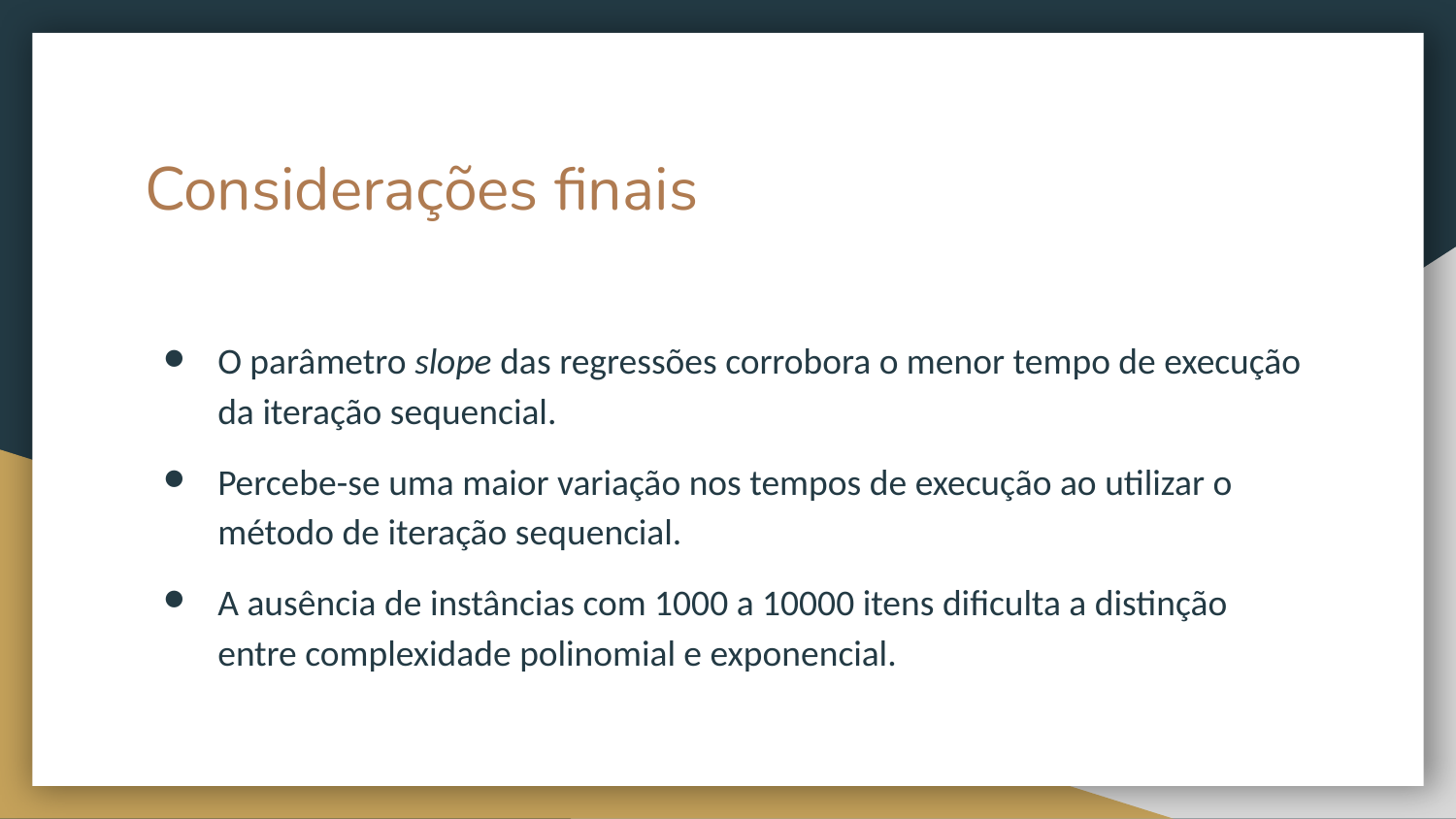

# Considerações finais
O parâmetro slope das regressões corrobora o menor tempo de execução da iteração sequencial.
Percebe-se uma maior variação nos tempos de execução ao utilizar o método de iteração sequencial.
A ausência de instâncias com 1000 a 10000 itens dificulta a distinção entre complexidade polinomial e exponencial.